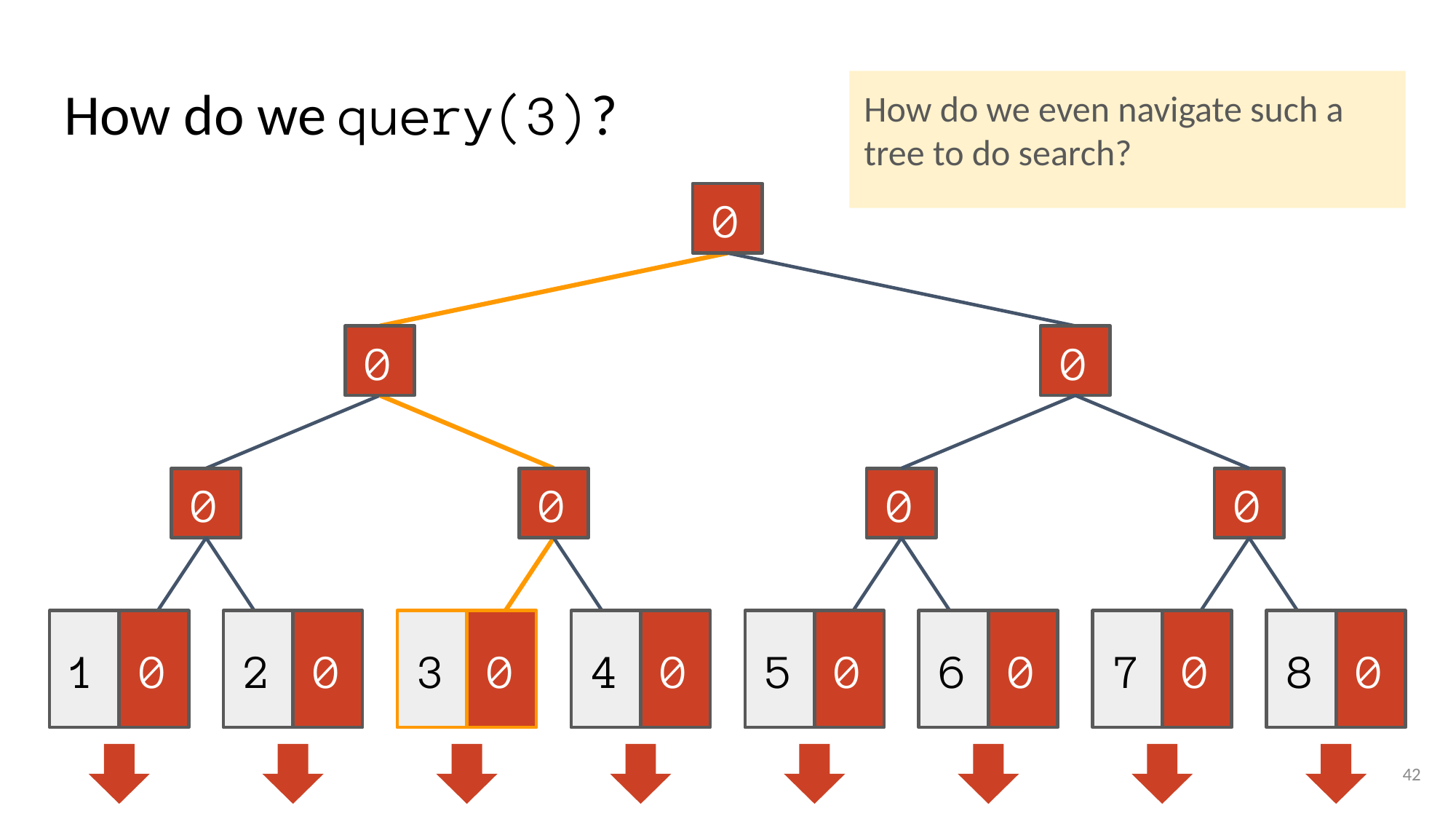

# How do we query(3)?
How do we even navigate such a tree to do search?
0
0
0
0
0
0
0
1
0
2
0
3
0
4
0
5
0
6
0
7
0
8
0
42